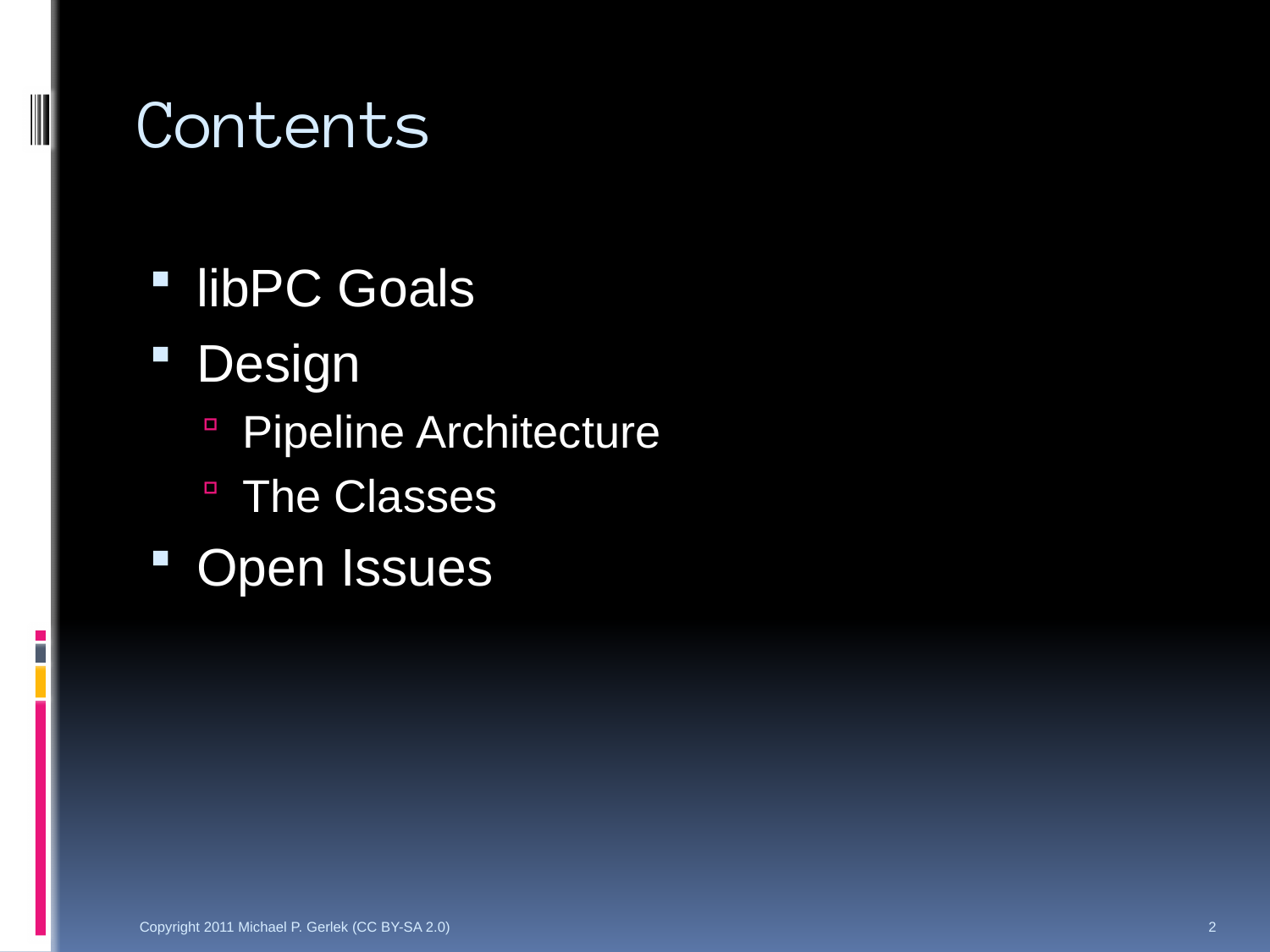

# Contents
libPC Goals
Design
Pipeline Architecture
The Classes
Open Issues
Copyright 2011 Michael P. Gerlek (CC BY-SA 2.0)
2